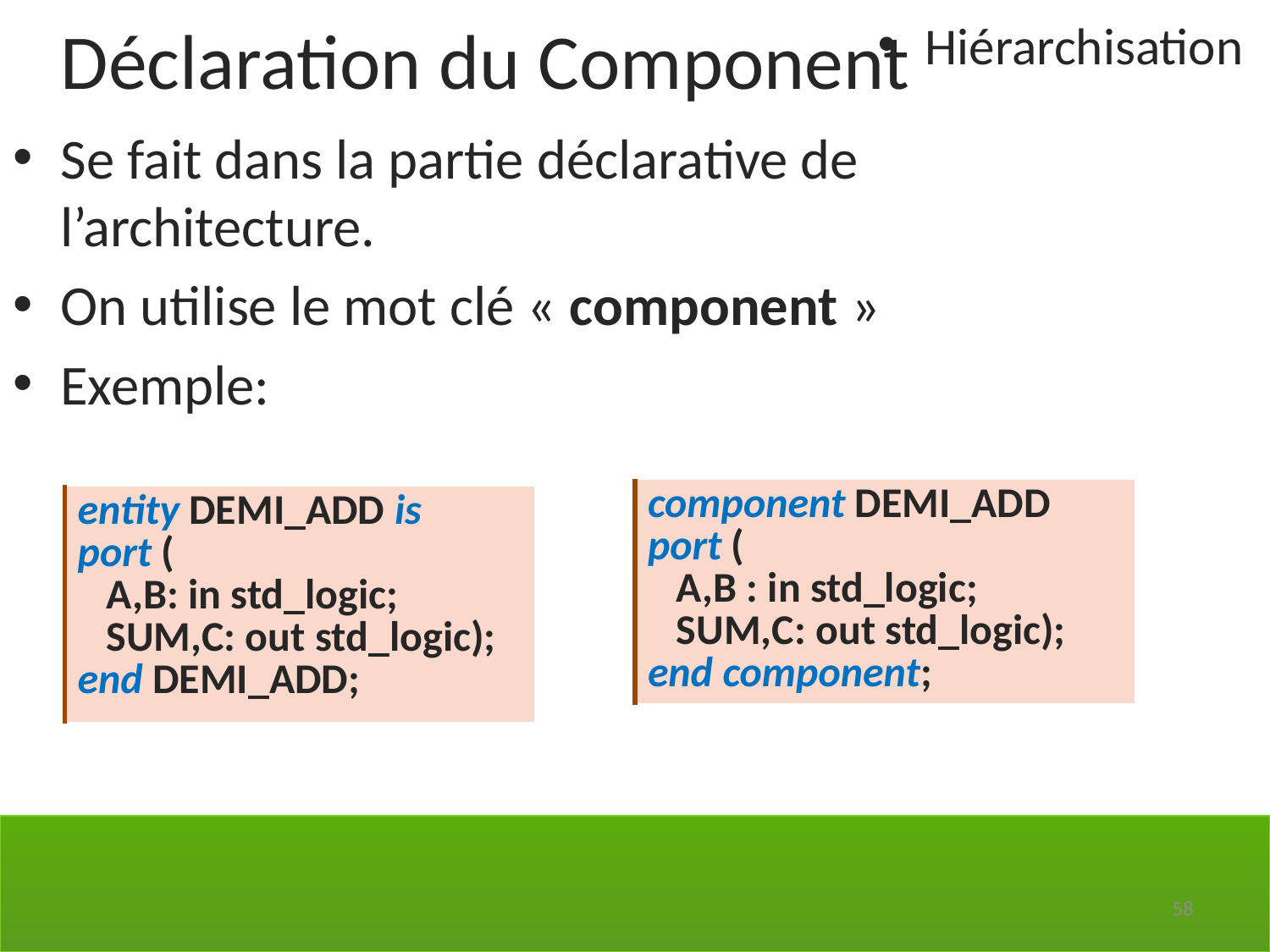

Déclaration du Component
Hiérarchisation
Se fait dans la partie déclarative de l’architecture.
On utilise le mot clé « component »
Exemple:

| component DEMI\_ADD port ( A,B : in std\_logic; SUM,C: out std\_logic); end component; |
| --- |
| entity DEMI\_ADD is port ( A,B: in std\_logic; SUM,C: out std\_logic); end DEMI\_ADD; |
| --- |
58